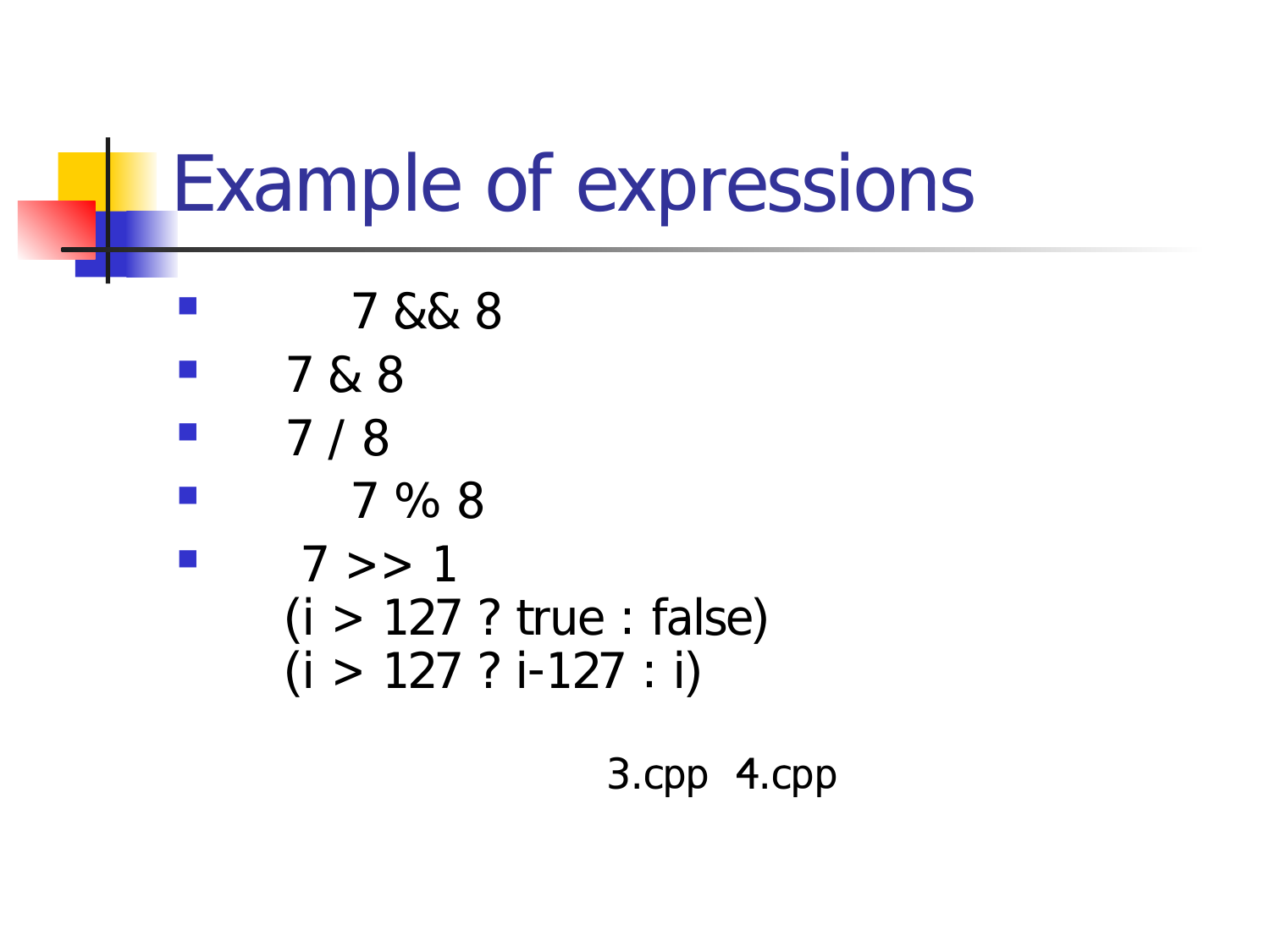

# Example of expressions
	7 && 8
    7 & 8
    7 / 8
	7 % 8
     7 >> 1
       (i > 127 ? true : false)
       (i > 127 ? i-127 : i)

                            3.cpp  4.cpp